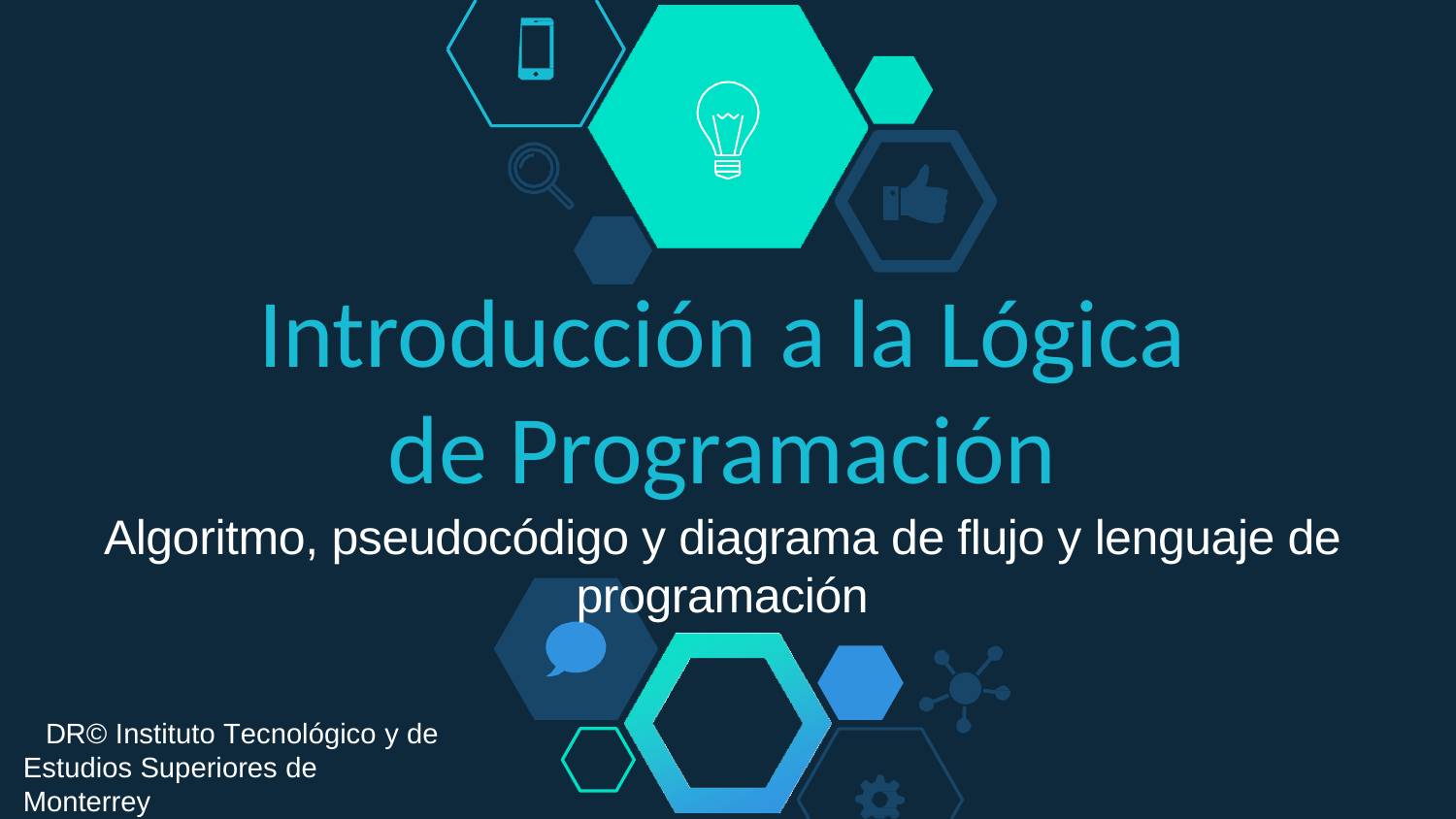

Introducción a la Lógica
de Programación
Algoritmo, pseudocódigo y diagrama de flujo y lenguaje de programación

DR© Instituto Tecnológico y de Estudios Superiores de Monterrey